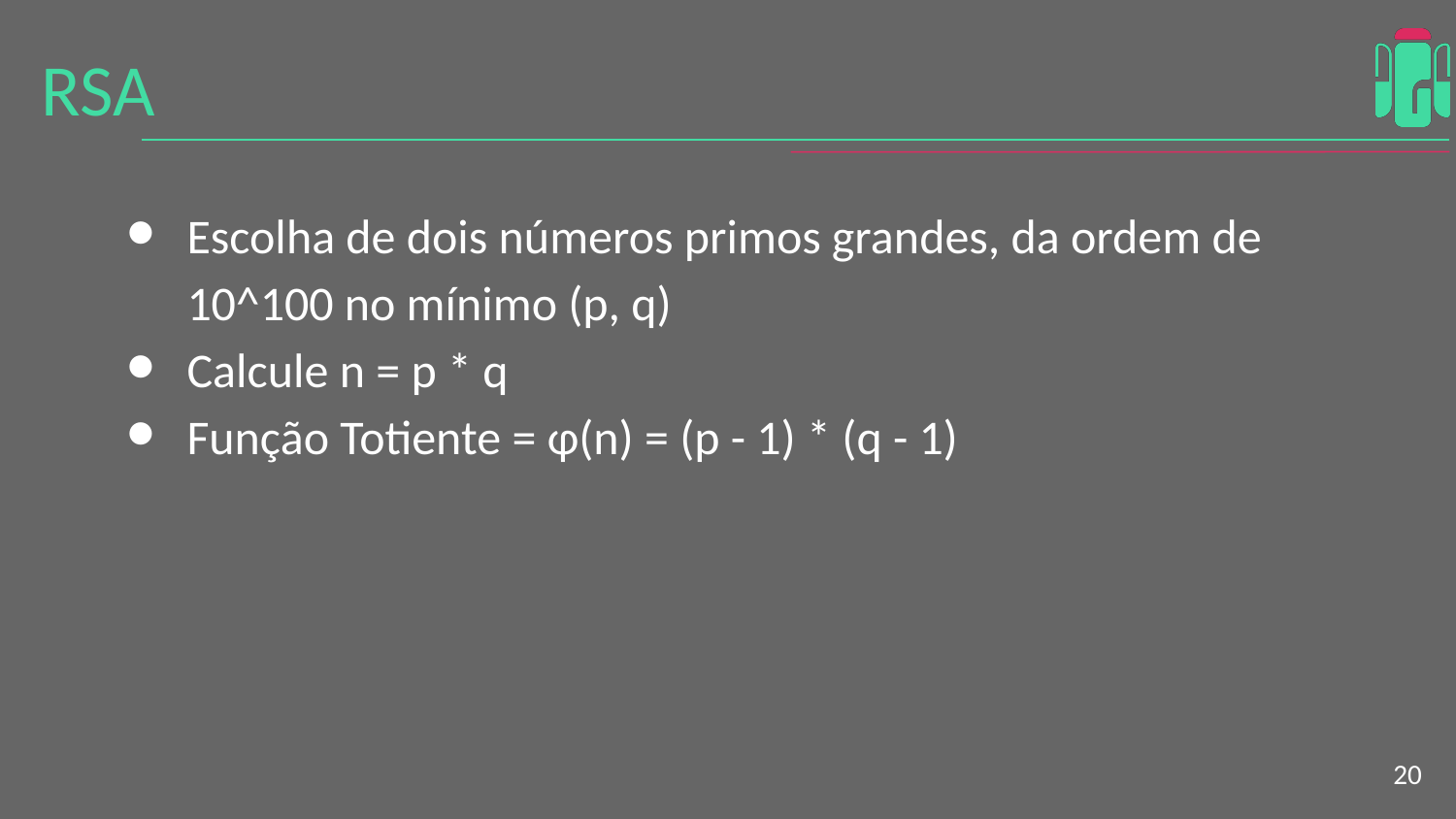

# RSA

Escolha de dois números primos grandes, da ordem de 10^100 no mínimo (p, q)
Calcule n = p * q
Função Totiente = φ(n) = (p - 1) * (q - 1)
20